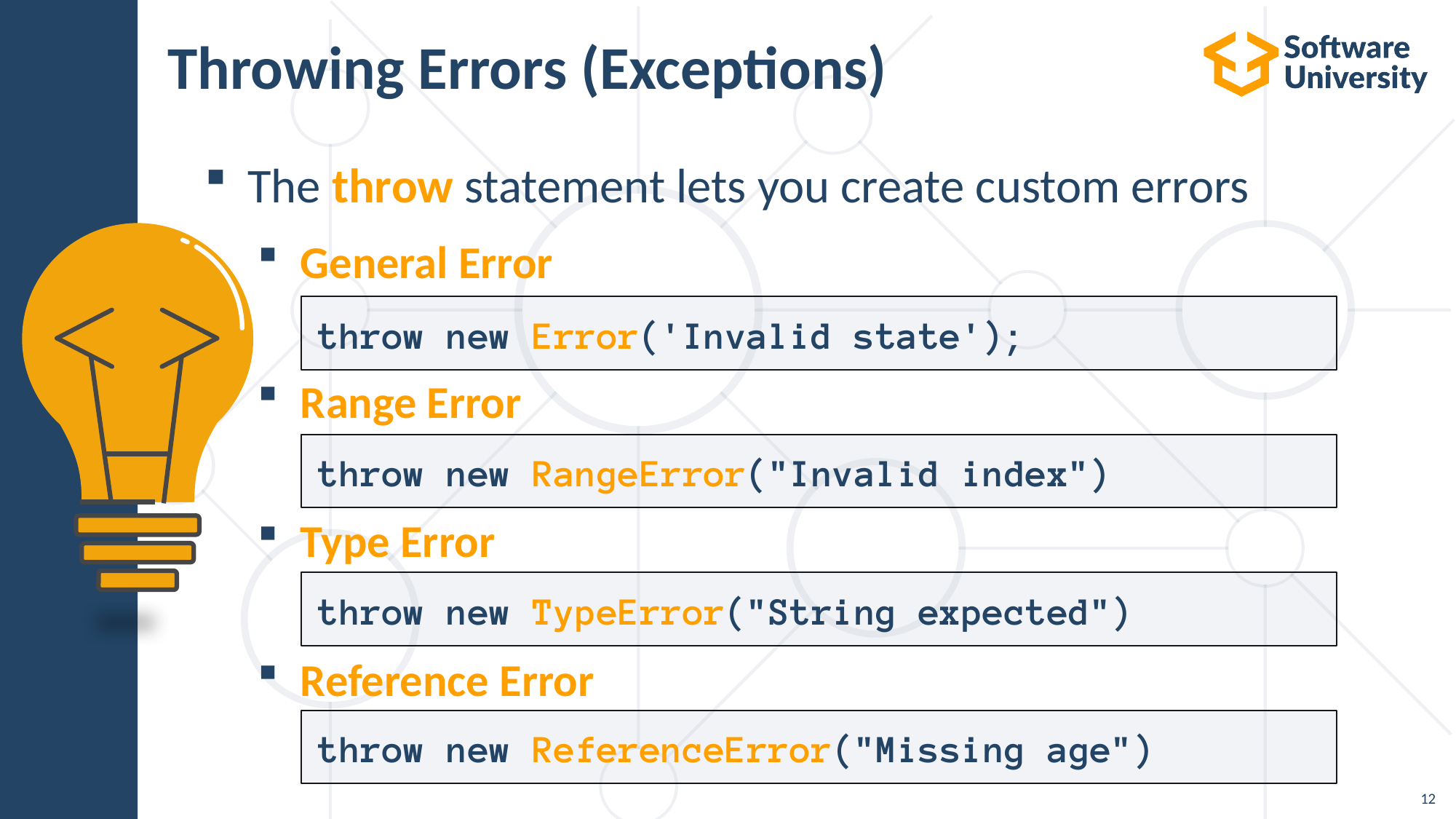

# Throwing Errors (Exceptions)
The throw statement lets you create custom errors
General Error
Range Error
Type Error
Reference Error
throw new Error('Invalid state');
throw new RangeError("Invalid index")
throw new TypeError("String expected")
throw new ReferenceError("Missing age")
12